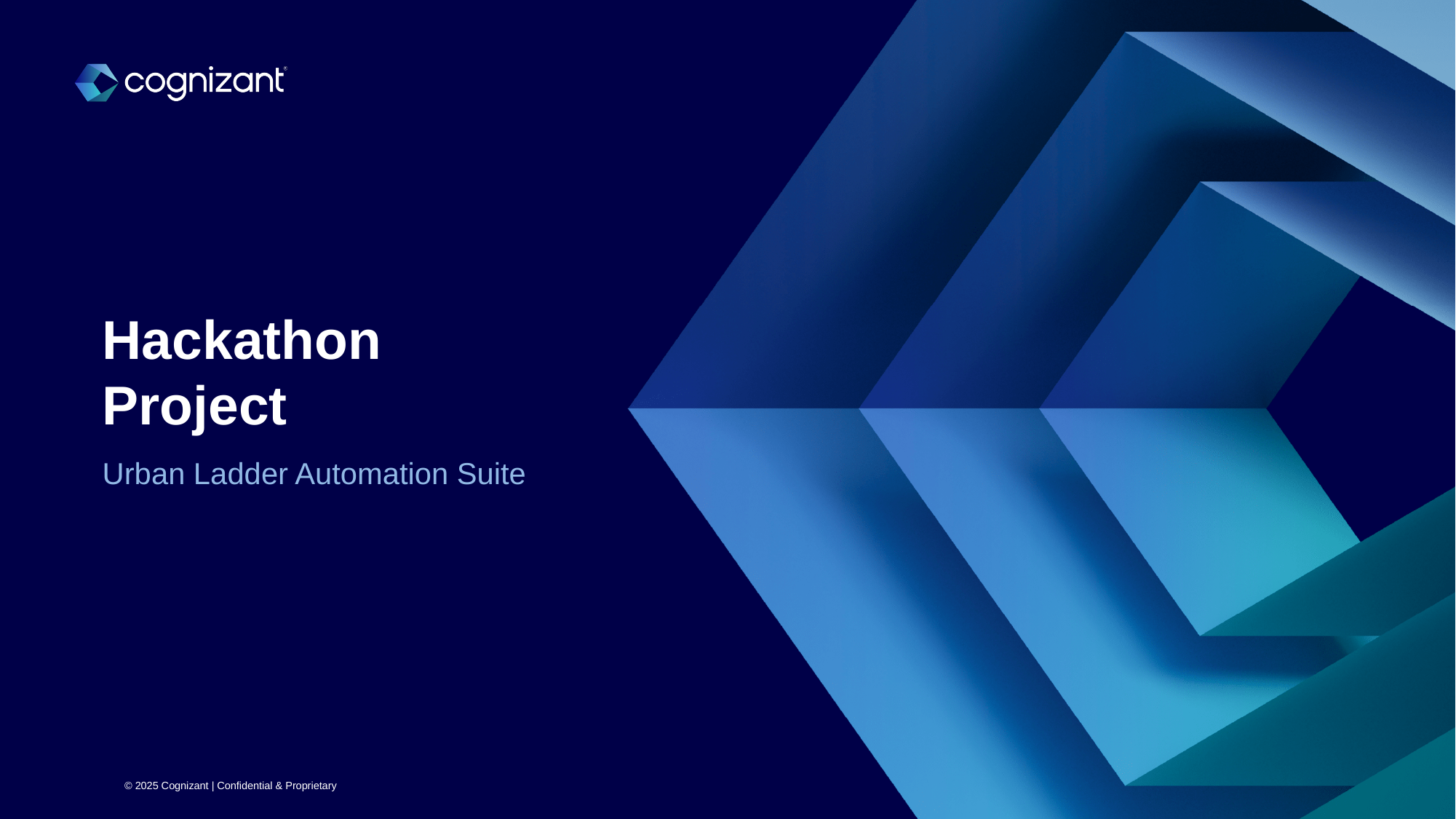

# Hackathon Project
Urban Ladder Automation Suite
© 2025 Cognizant | Confidential & Proprietary
1